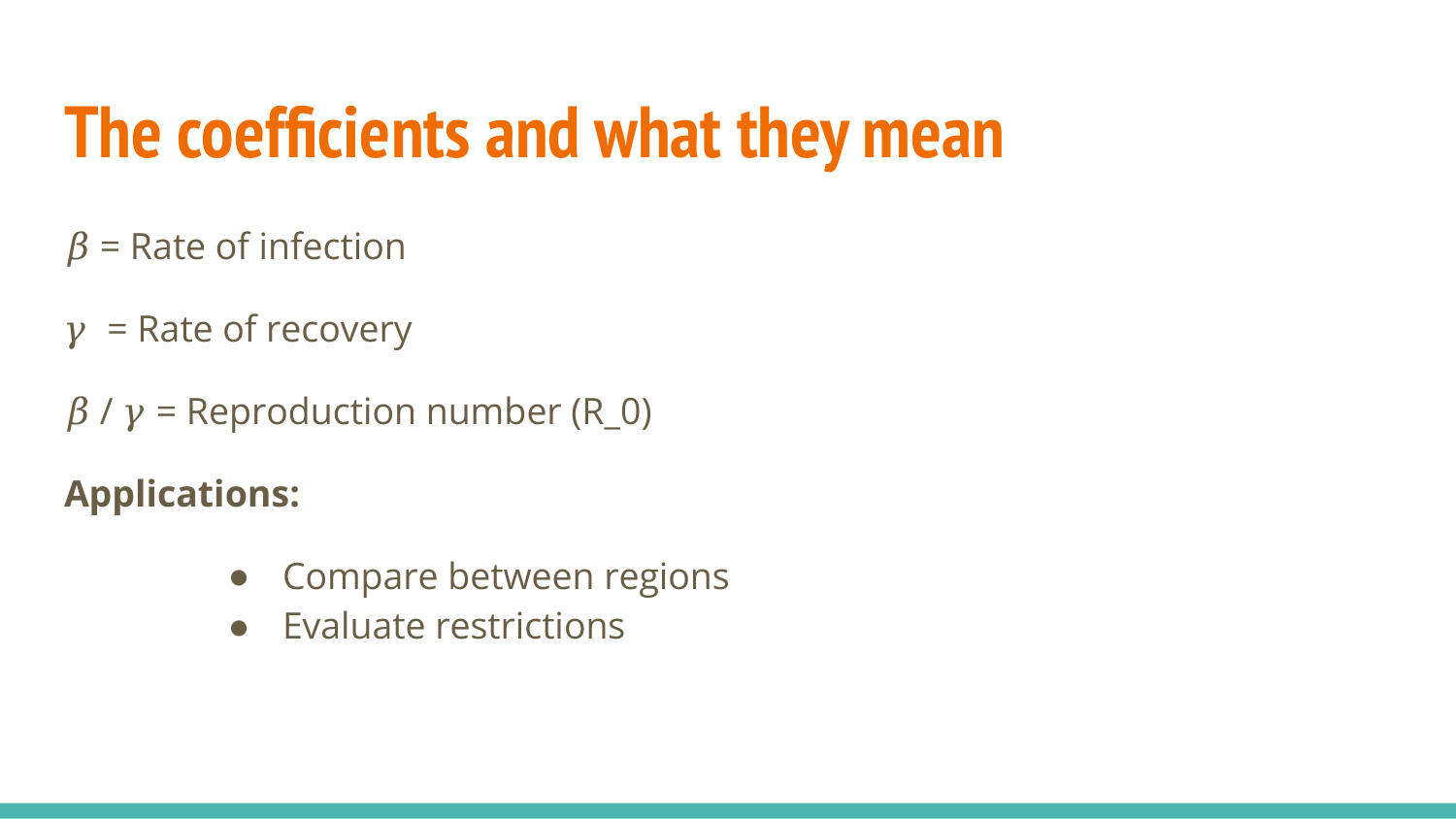

# The coefficients and what they mean
𝛽 = Rate of infection
𝛾  = Rate of recovery
𝛽 / 𝛾 = Reproduction number (R_0)
Applications:
Compare between regions
Evaluate restrictions